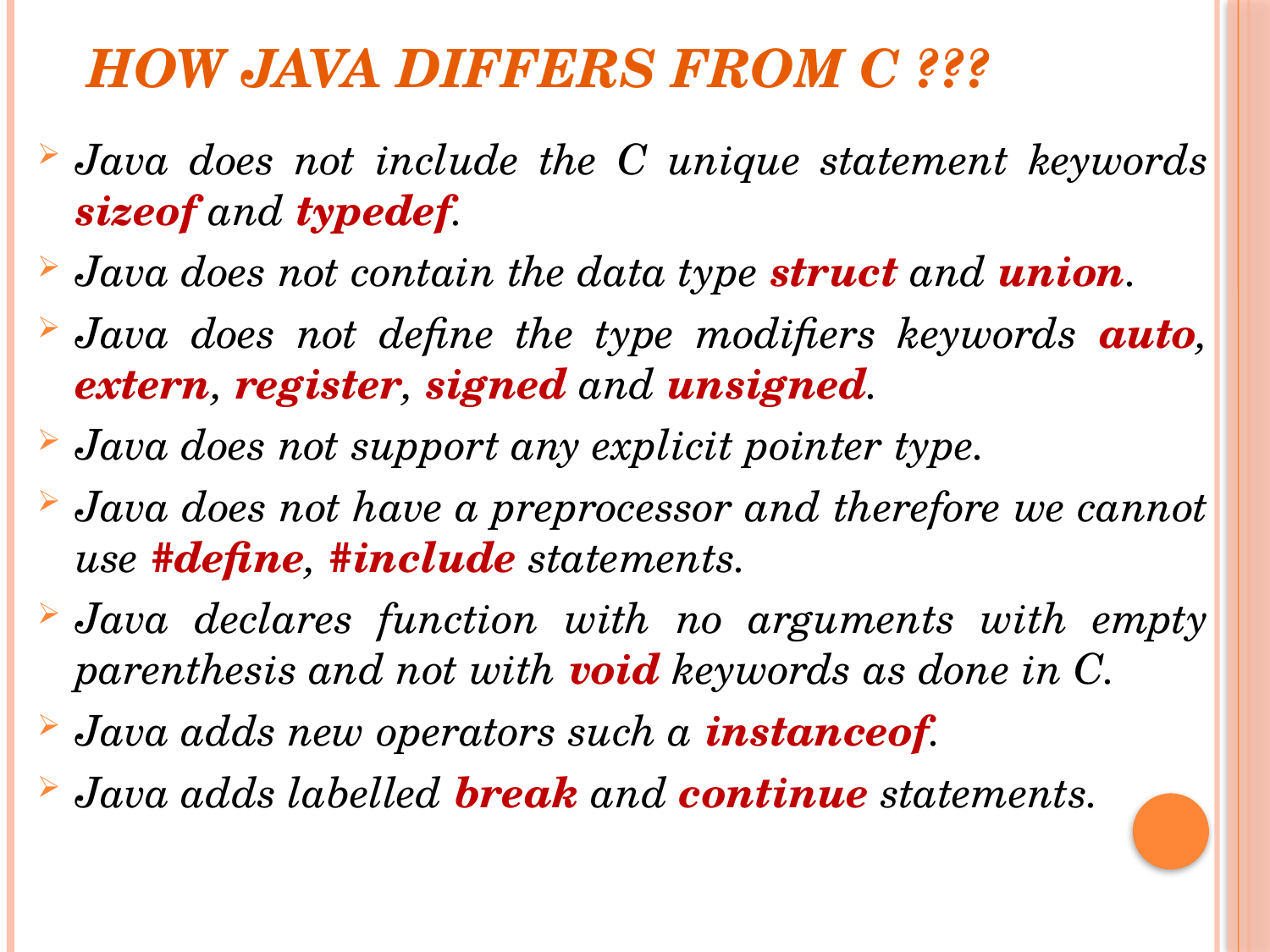

# How Java differs from C ???
Java does not include the C unique statement keywords sizeof and typedef.
Java does not contain the data type struct and union.
Java does not define the type modifiers keywords auto, extern, register, signed and unsigned.
Java does not support any explicit pointer type.
Java does not have a preprocessor and therefore we cannot use #define, #include statements.
Java declares function with no arguments with empty parenthesis and not with void keywords as done in C.
Java adds new operators such a instanceof.
Java adds labelled break and continue statements.